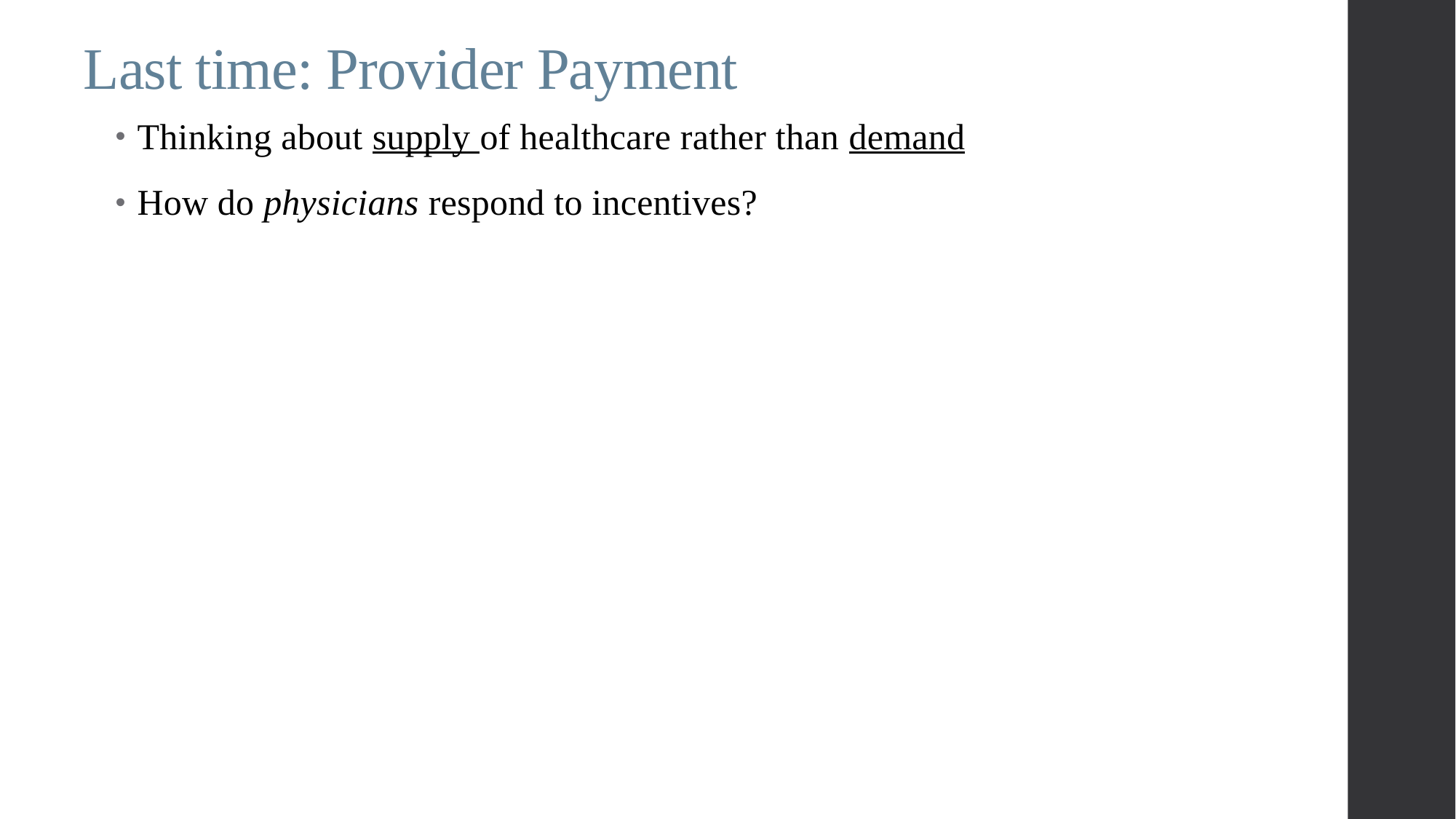

# Last time: Provider Payment
Thinking about supply of healthcare rather than demand
How do physicians respond to incentives?